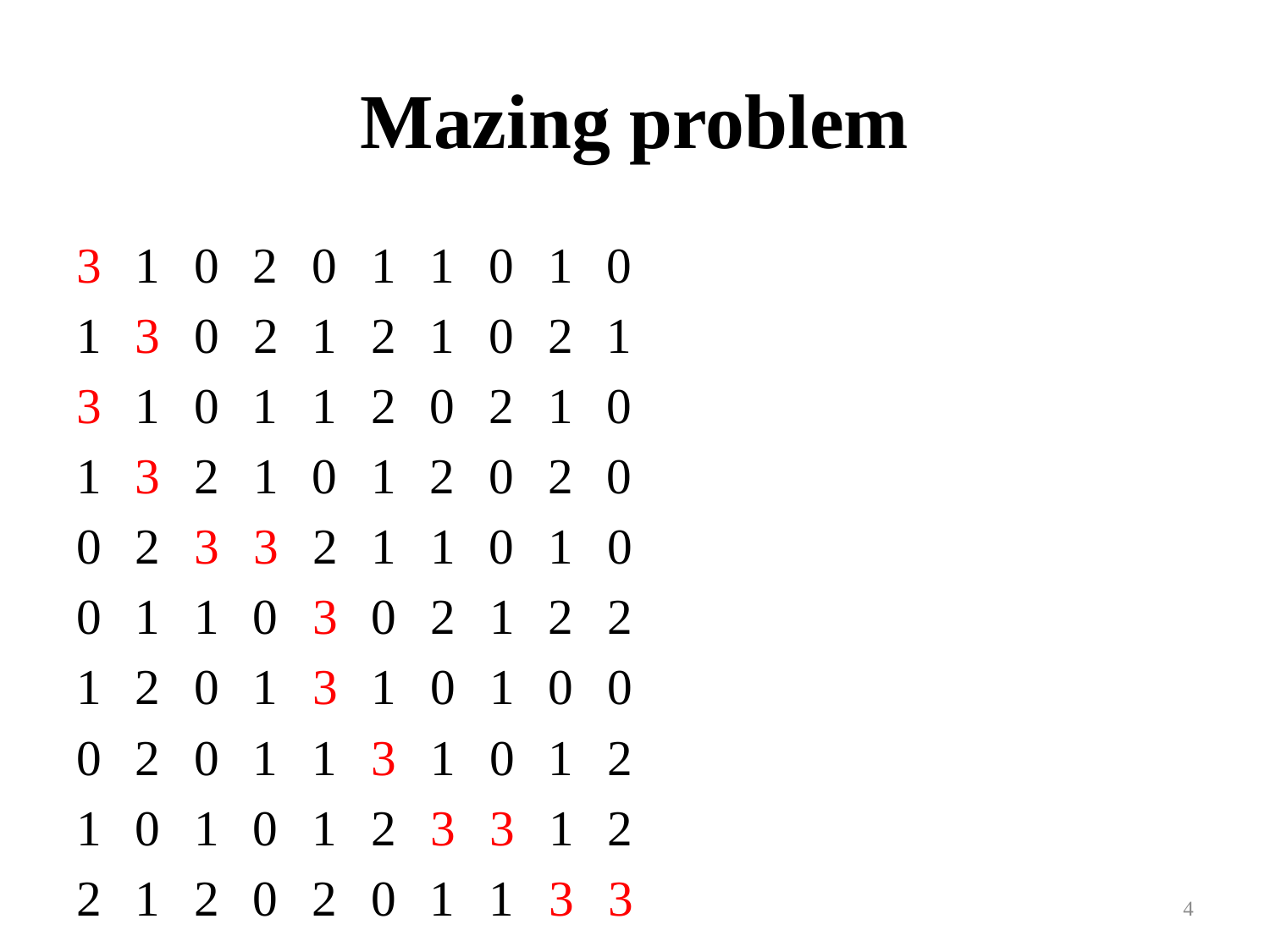

# Mazing problem
3 1 0 2 0 1 1 0 1 0
1 3 0 2 1 2 1 0 2 1
3 1 0 1 1 2 0 2 1 0
1 3 2 1 0 1 2 0 2 0
0 2 3 3 2 1 1 0 1 0
0 1 1 0 3 0 2 1 2 2
1 2 0 1 3 1 0 1 0 0
0 2 0 1 1 3 1 0 1 2
1 0 1 0 1 2 3 3 1 2
2 1 2 0 2 0 1 1 3 3

4